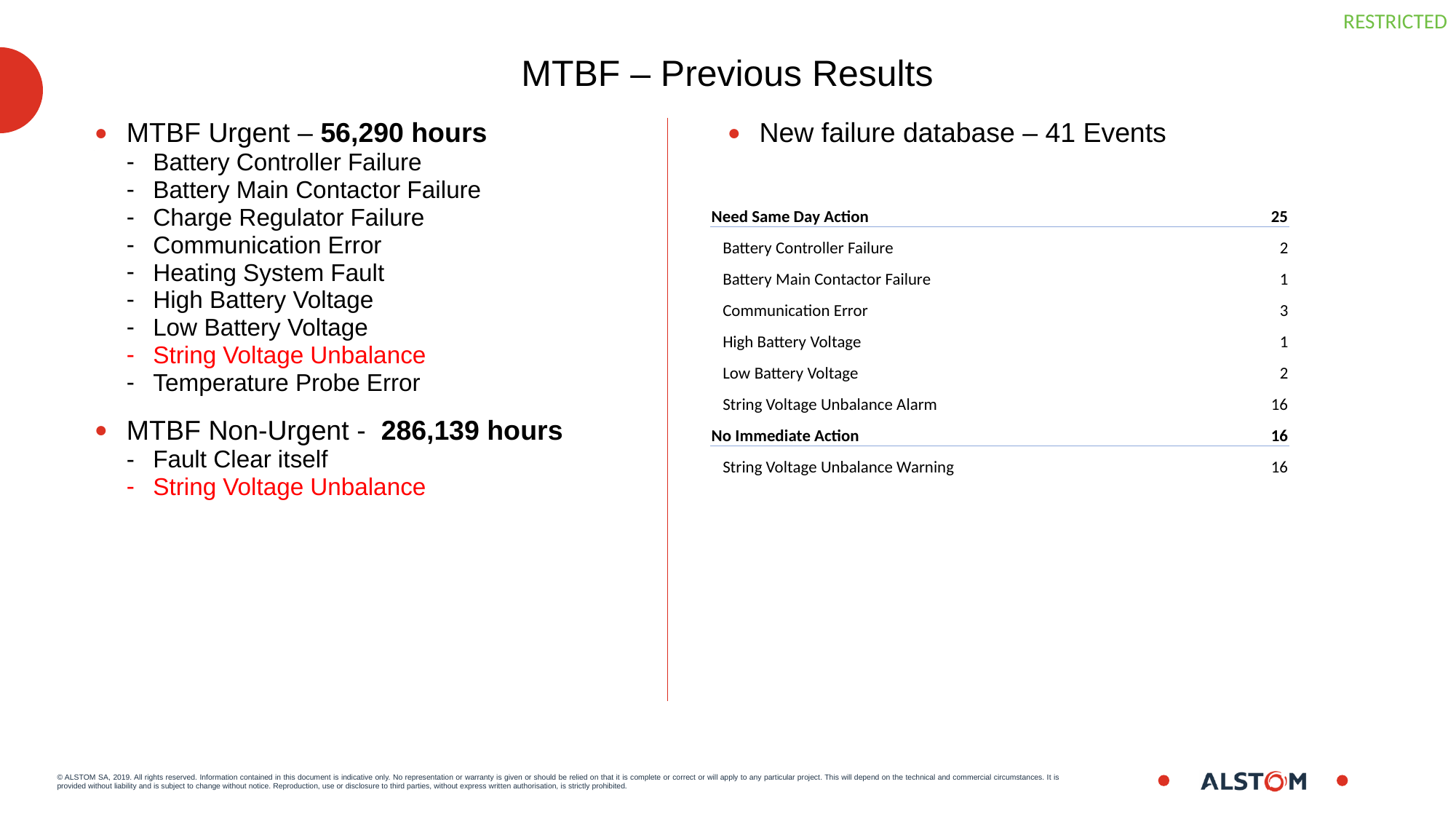

# MTBF – Previous Results
New failure database – 41 Events
MTBF Urgent – 56,290 hours
Battery Controller Failure
Battery Main Contactor Failure
Charge Regulator Failure
Communication Error
Heating System Fault
High Battery Voltage
Low Battery Voltage
String Voltage Unbalance
Temperature Probe Error
MTBF Non-Urgent -  286,139 hours
Fault Clear itself
String Voltage Unbalance
| Need Same Day Action | 25 |
| --- | --- |
| Battery Controller Failure | 2 |
| Battery Main Contactor Failure | 1 |
| Communication Error | 3 |
| High Battery Voltage | 1 |
| Low Battery Voltage | 2 |
| String Voltage Unbalance Alarm | 16 |
| No Immediate Action | 16 |
| String Voltage Unbalance Warning | 16 |